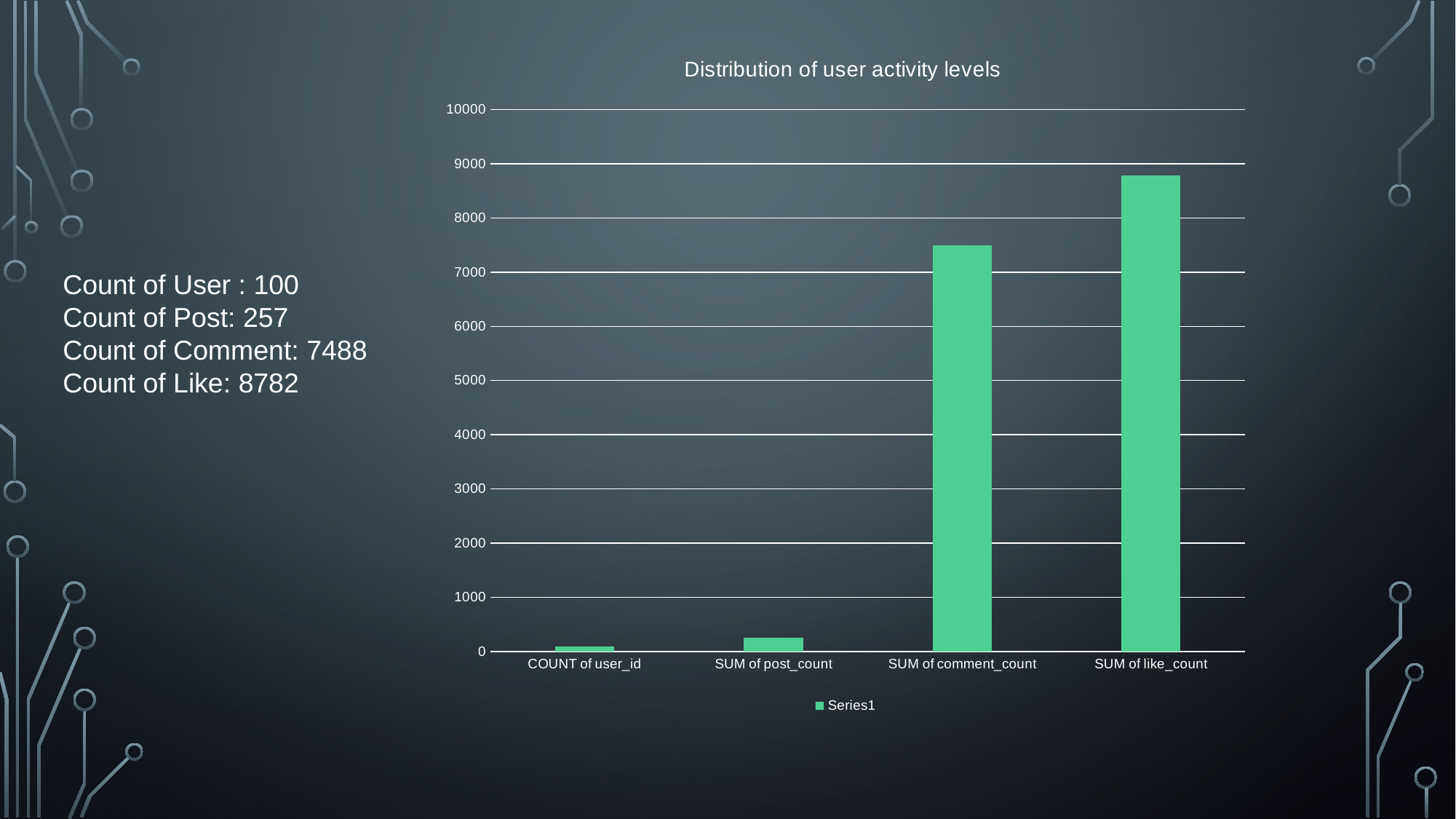

### Chart: Distribution of user activity levels

| Category |  |
|---|---|
| COUNT of user_id | 100.0 |
| SUM of post_count | 257.0 |
| SUM of comment_count | 7488.0 |
| SUM of like_count | 8782.0 |
Count of User : 100
Count of Post: 257
Count of Comment: 7488
Count of Like: 8782